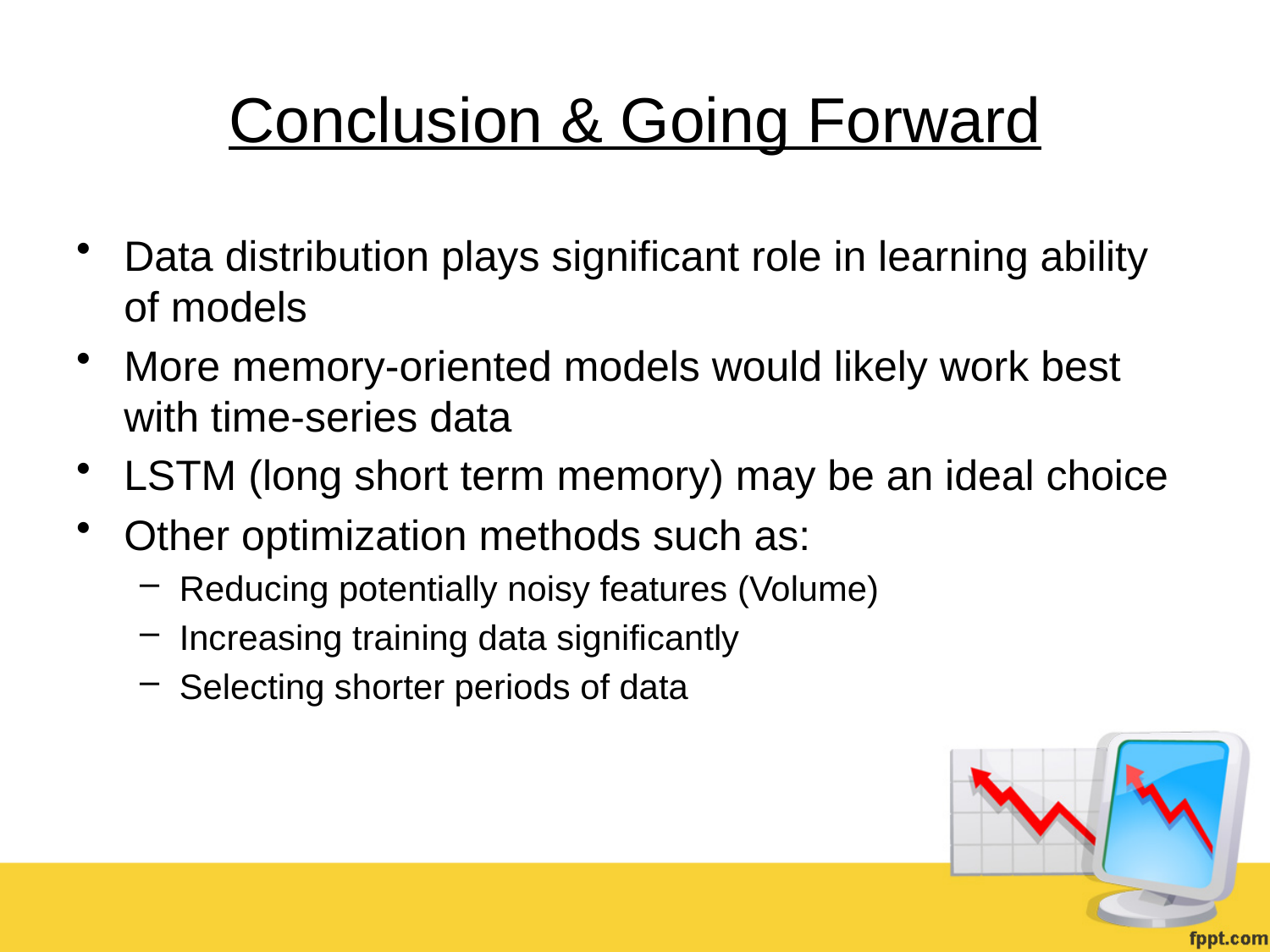

# Conclusion & Going Forward
Data distribution plays significant role in learning ability of models
More memory-oriented models would likely work best with time-series data
LSTM (long short term memory) may be an ideal choice
Other optimization methods such as:
Reducing potentially noisy features (Volume)
Increasing training data significantly
Selecting shorter periods of data